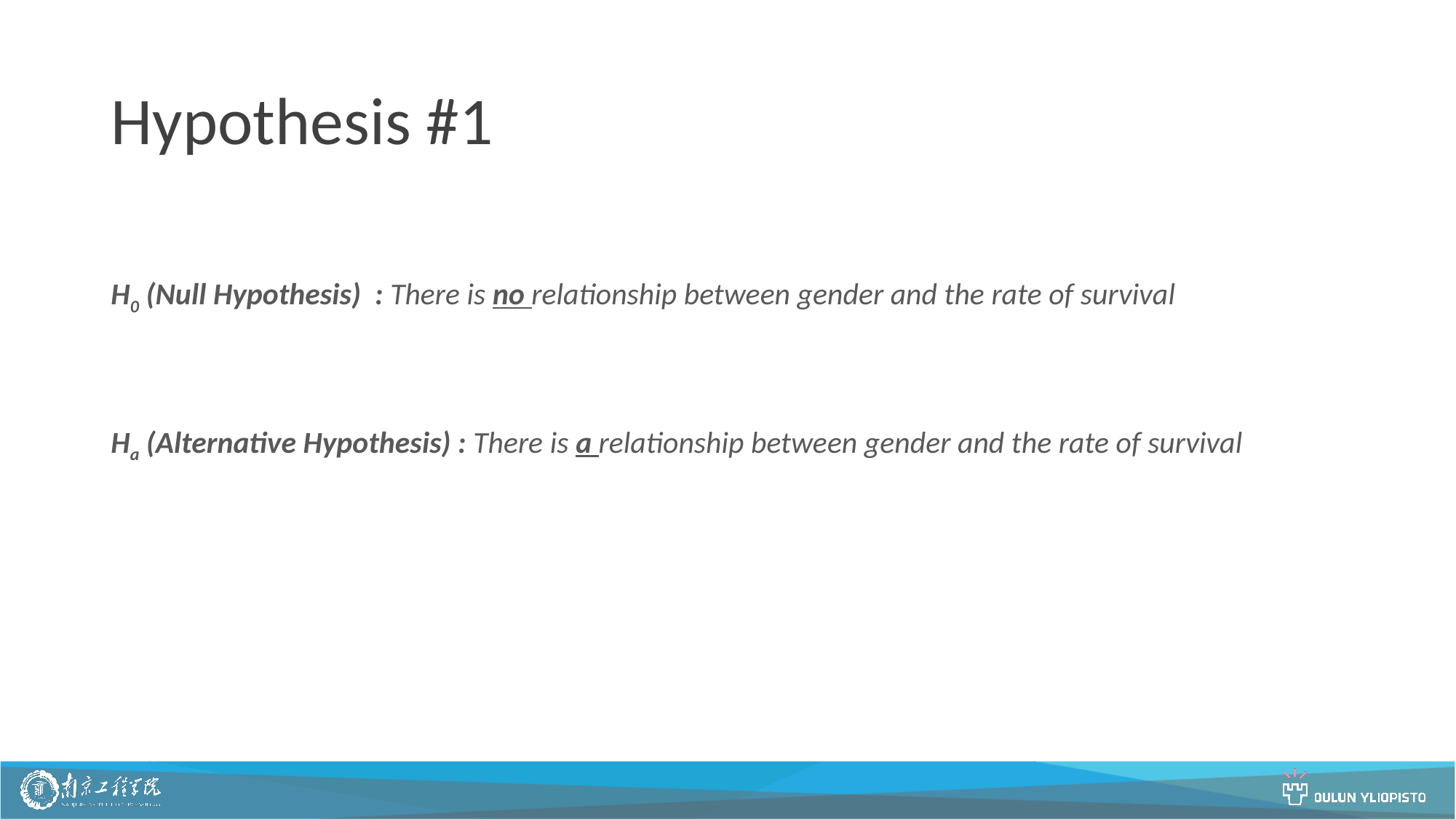

# Hypothesis #1

H0 (Null Hypothesis)  : There is no relationship between gender and the rate of survival

Ha (Alternative Hypothesis) : There is a relationship between gender and the rate of survival